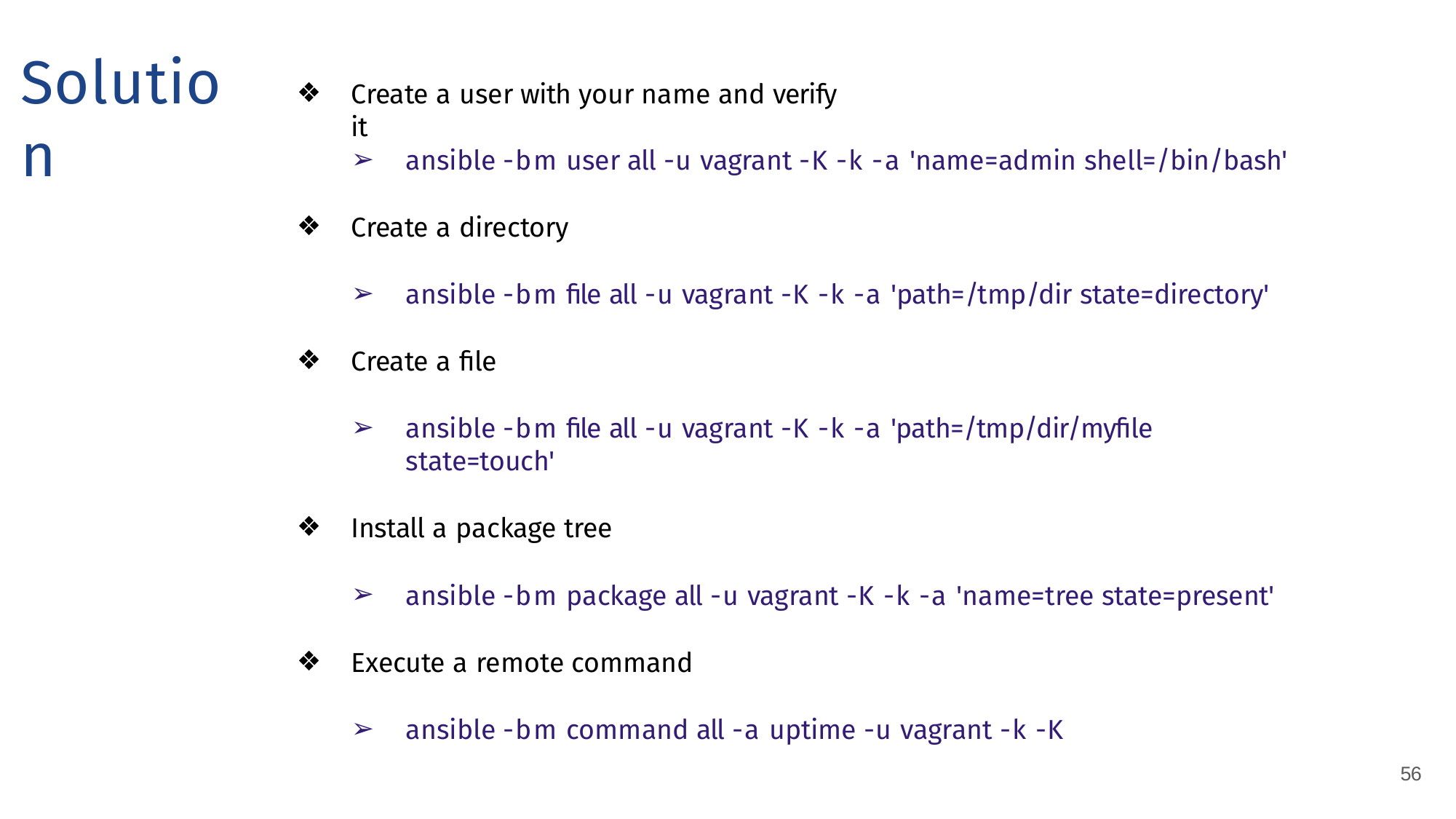

# Solution
Create a user with your name and verify it
ansible -bm user all -u vagrant -K -k -a 'name=admin shell=/bin/bash'

Create a directory

ansible -bm file all -u vagrant -K -k -a 'path=/tmp/dir state=directory'

Create a file

ansible -bm file all -u vagrant -K -k -a 'path=/tmp/dir/myfile state=touch'

Install a package tree

ansible -bm package all -u vagrant -K -k -a 'name=tree state=present'

Execute a remote command

ansible -bm command all -a uptime -u vagrant -k -K
56